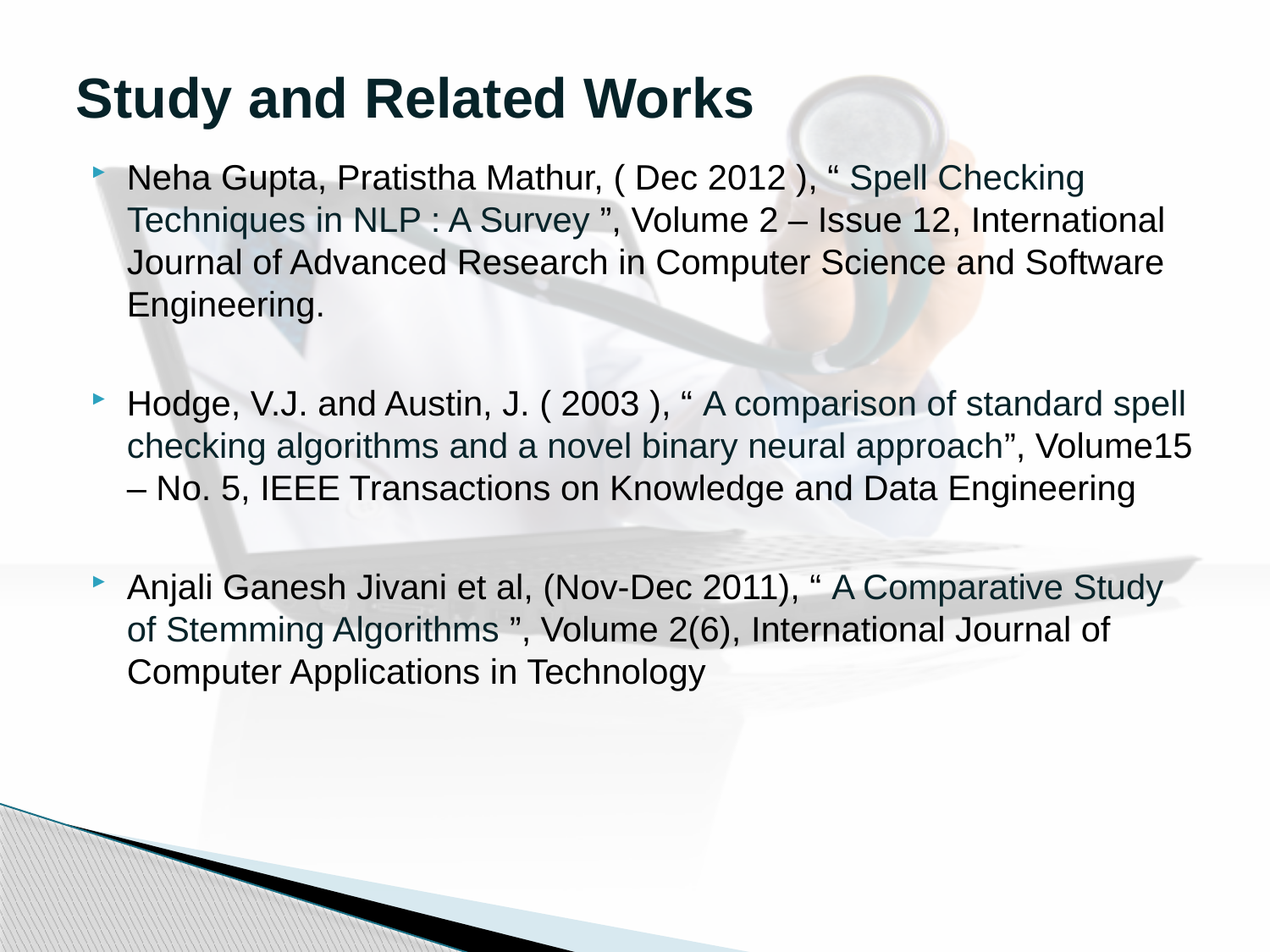

# Study and Related Works
Neha Gupta, Pratistha Mathur, ( Dec 2012 ), “ Spell Checking Techniques in NLP : A Survey ”, Volume 2 – Issue 12, International Journal of Advanced Research in Computer Science and Software Engineering.

Hodge, V.J. and Austin, J. ( 2003 ), “ A comparison of standard spell checking algorithms and a novel binary neural approach”, Volume15 – No. 5, IEEE Transactions on Knowledge and Data Engineering

Anjali Ganesh Jivani et al, (Nov-Dec 2011), “ A Comparative Study of Stemming Algorithms ”, Volume 2(6), International Journal of Computer Applications in Technology